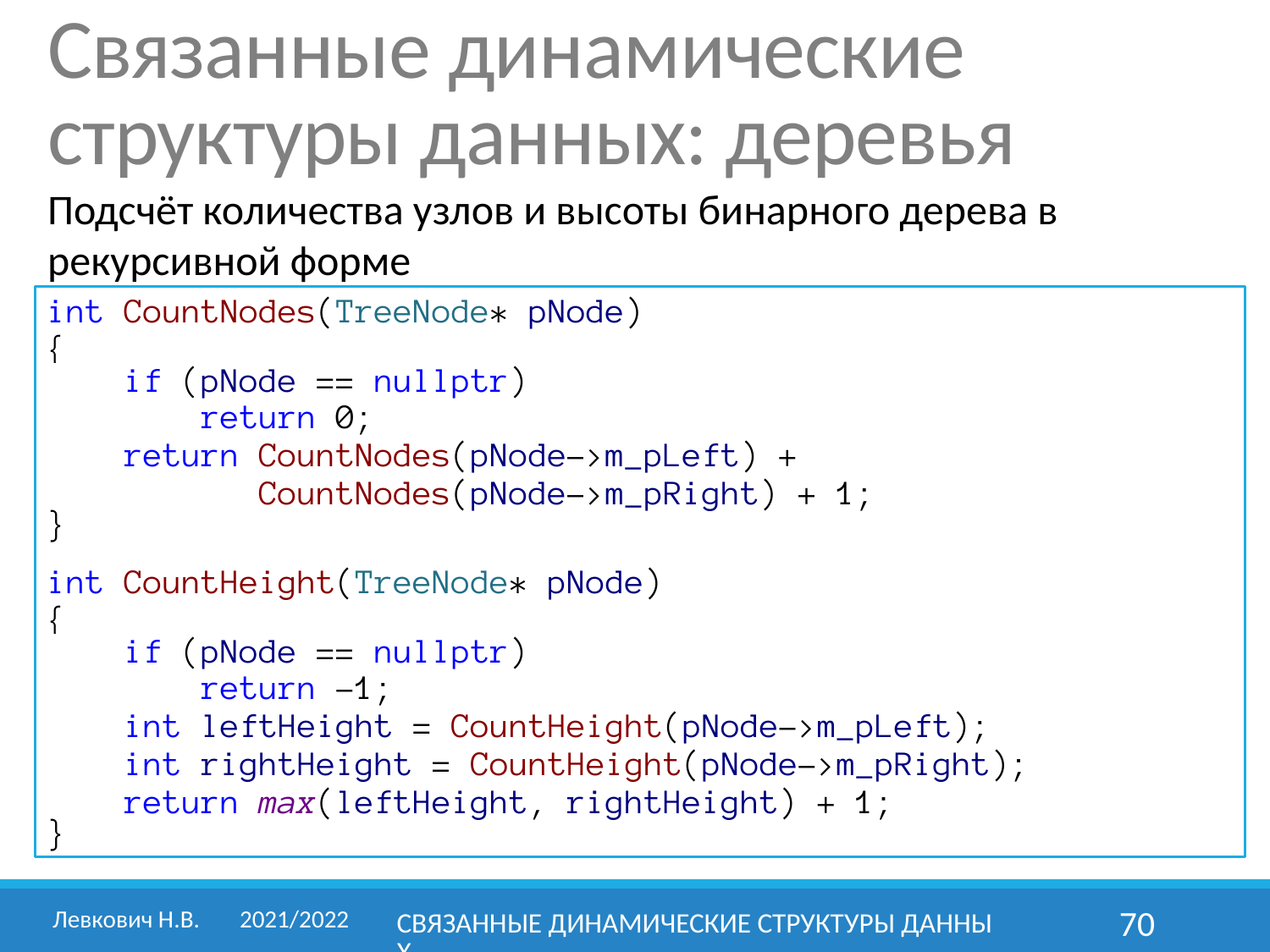

Связанные динамические структуры данных: деревья
Подсчёт количества узлов и высоты бинарного дерева в рекурсивной форме
int CountNodes(TreeNode* pNode)
{
    if (pNode == nullptr)
        return 0;
    return CountNodes(pNode->m_pLeft) +
           CountNodes(pNode->m_pRight) + 1;
}
int CountHeight(TreeNode* pNode)
{
    if (pNode == nullptr)
        return -1;
    int leftHeight = CountHeight(pNode->m_pLeft);
    int rightHeight = CountHeight(pNode->m_pRight);
    return max(leftHeight, rightHeight) + 1;
}
Левкович Н.В. 	2021/2022
Связанные динамические структуры данных
70